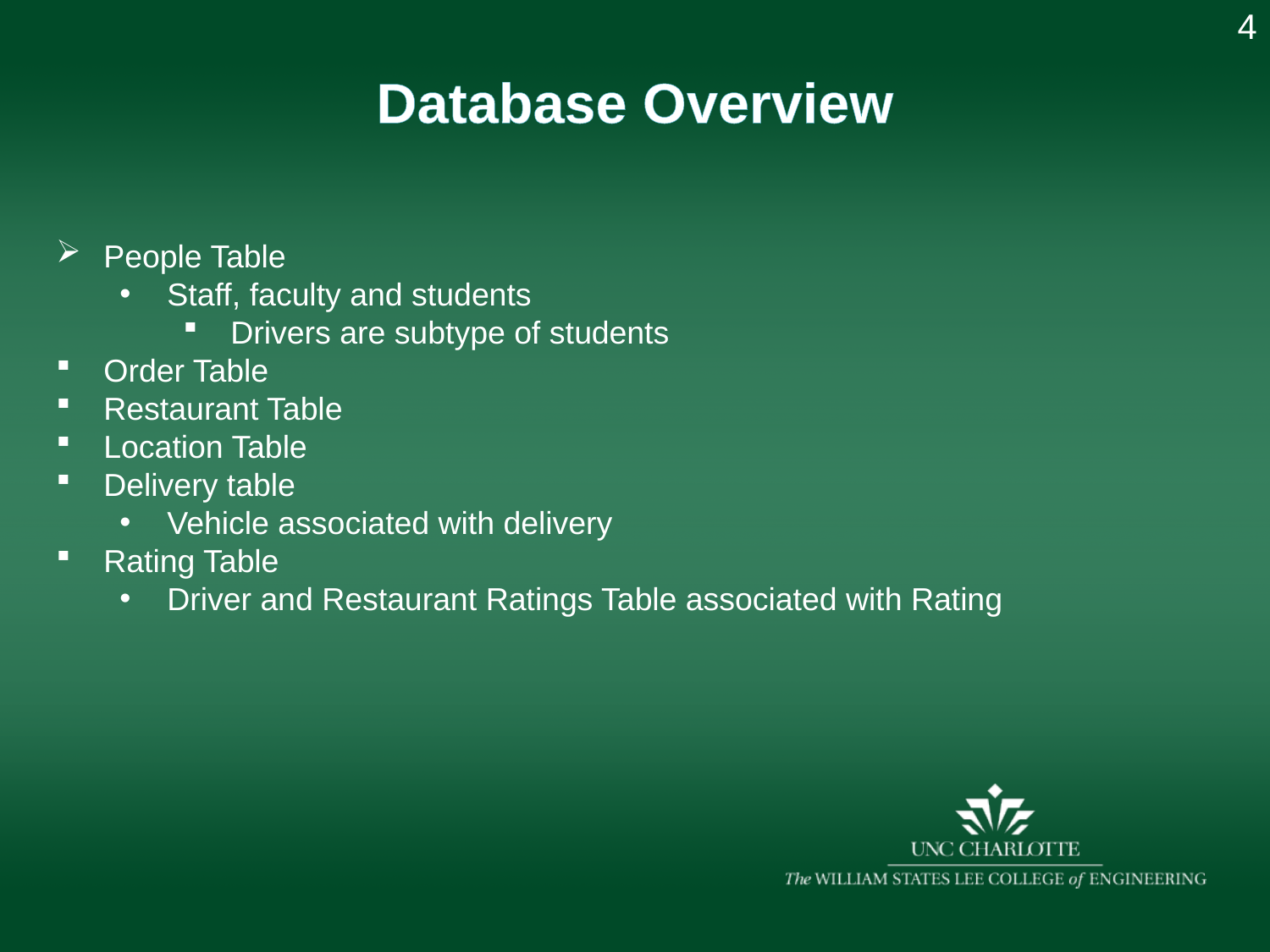

4
Database Overview
People Table
Staff, faculty and students
Drivers are subtype of students
Order Table
Restaurant Table
Location Table
Delivery table
Vehicle associated with delivery
Rating Table
Driver and Restaurant Ratings Table associated with Rating